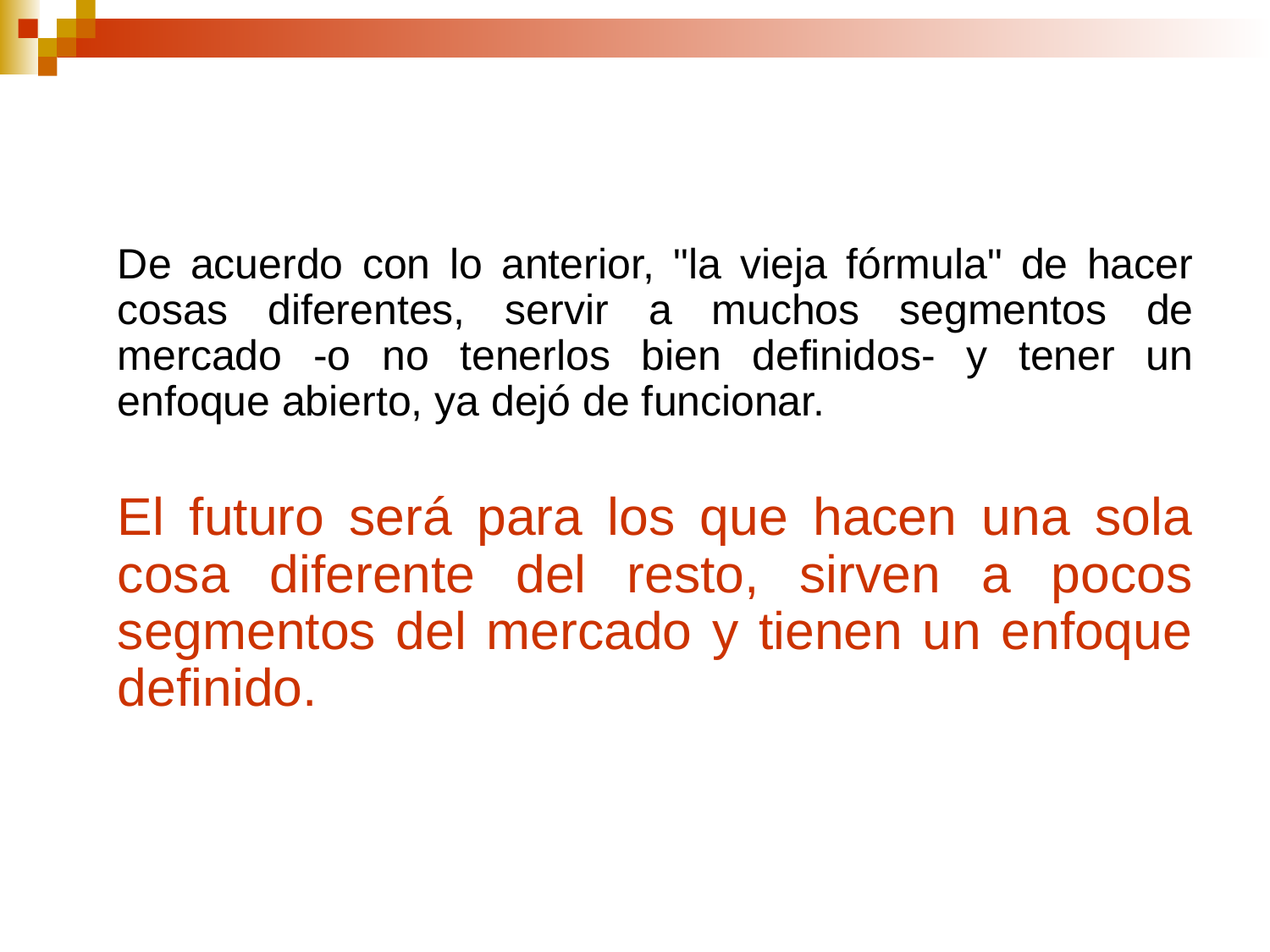

De acuerdo con lo anterior, "la vieja fórmula" de hacer cosas diferentes, servir a muchos segmentos de mercado -o no tenerlos bien definidos- y tener un enfoque abierto, ya dejó de funcionar.

El futuro será para los que hacen una sola cosa diferente del resto, sirven a pocos segmentos del mercado y tienen un enfoque definido.